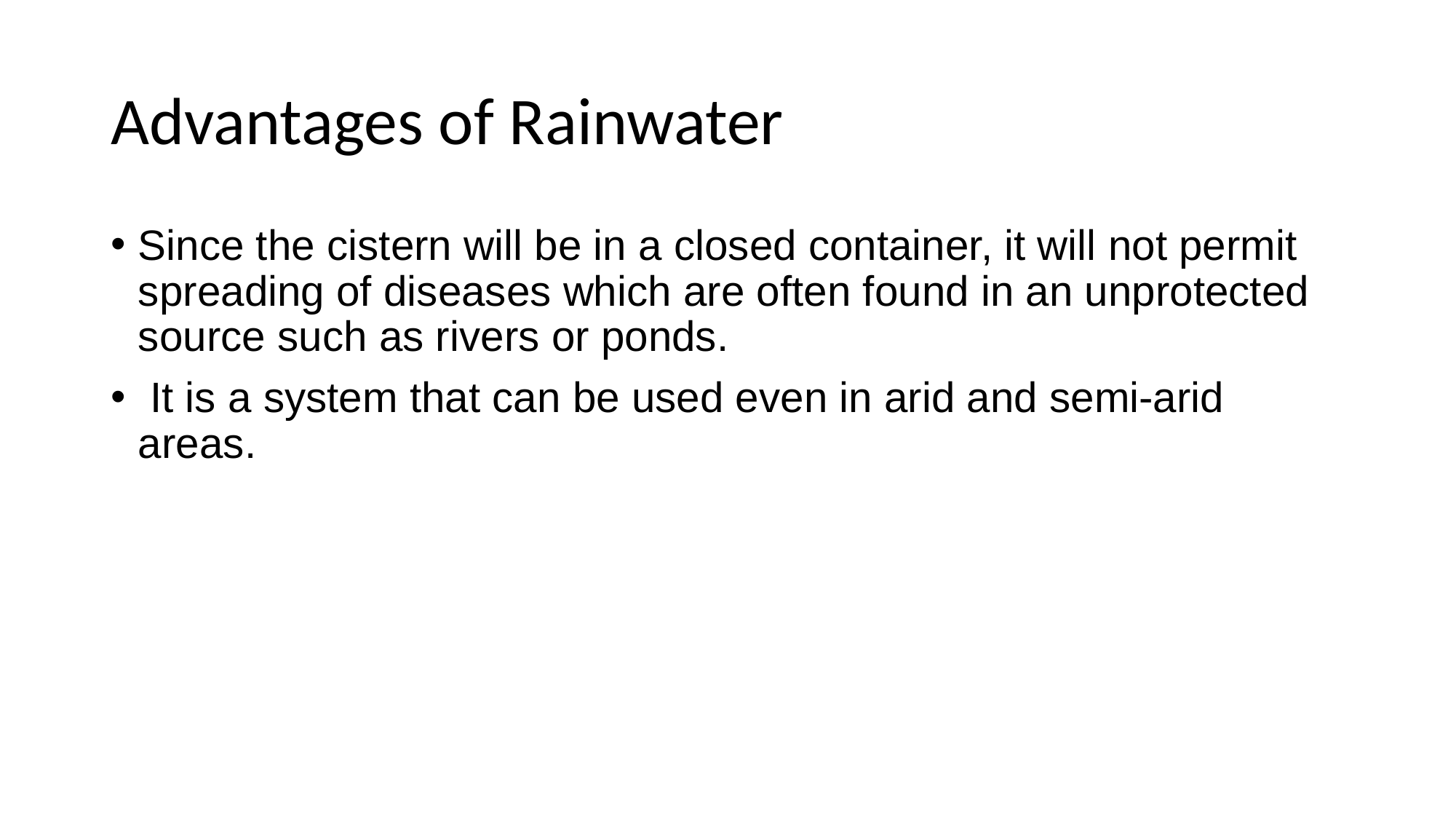

# Advantages of Rainwater
Since the cistern will be in a closed container, it will not permit spreading of diseases which are often found in an unprotected source such as rivers or ponds.
 It is a system that can be used even in arid and semi-arid areas.